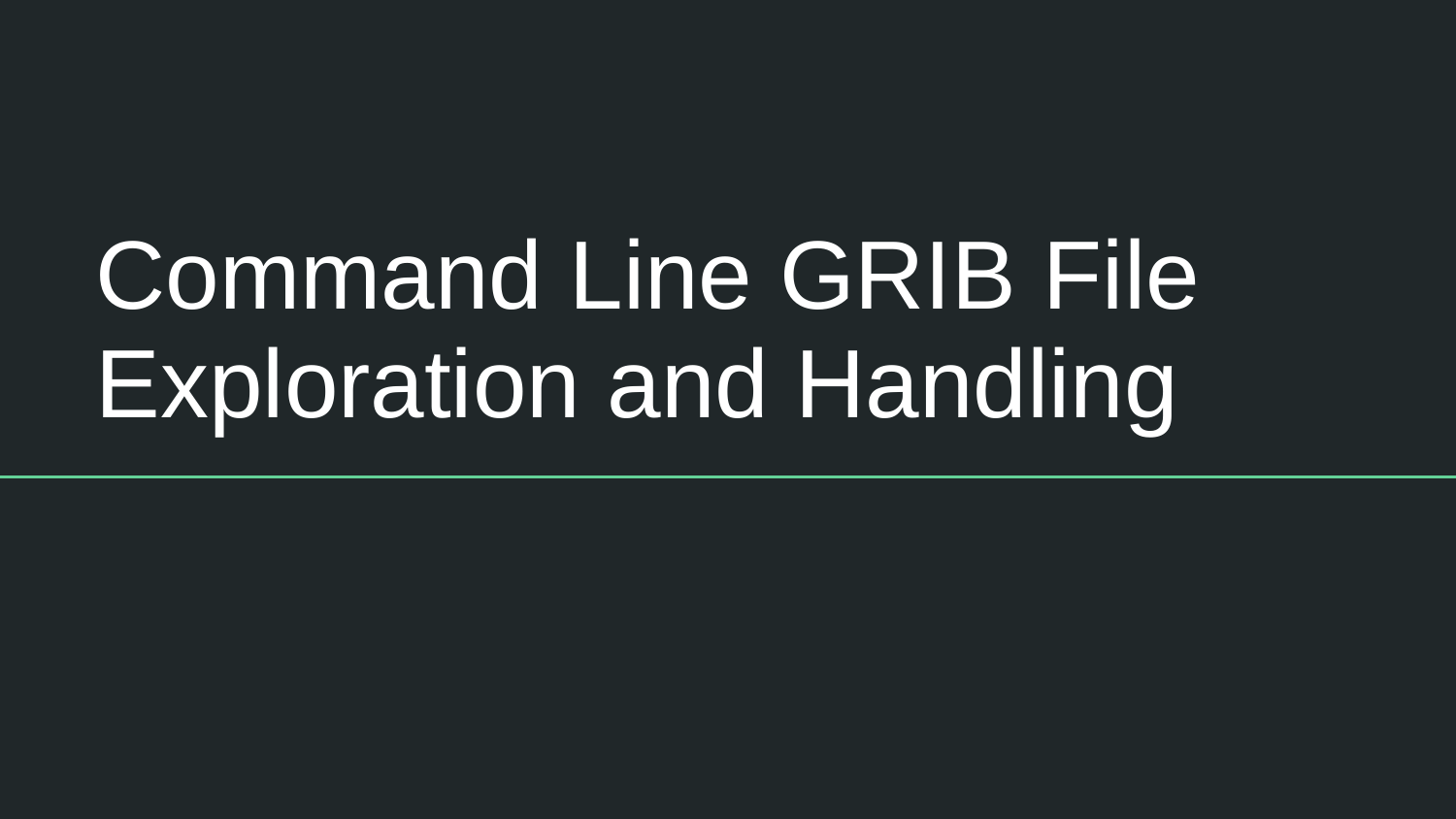

# Command Line GRIB File Exploration and Handling